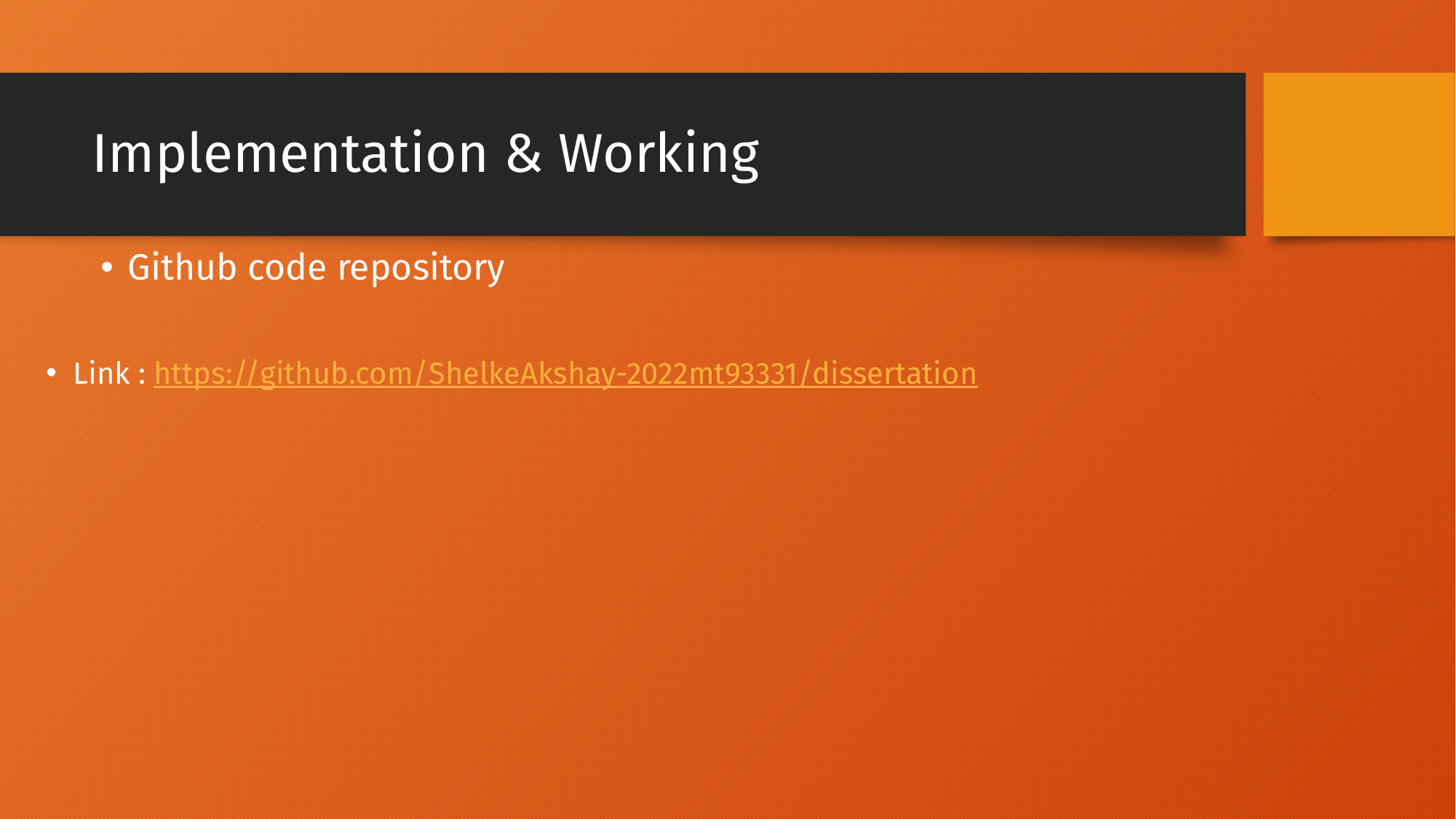

# Implementation & Working
Github code repository

Link : https://github.com/ShelkeAkshay-2022mt93331/dissertation